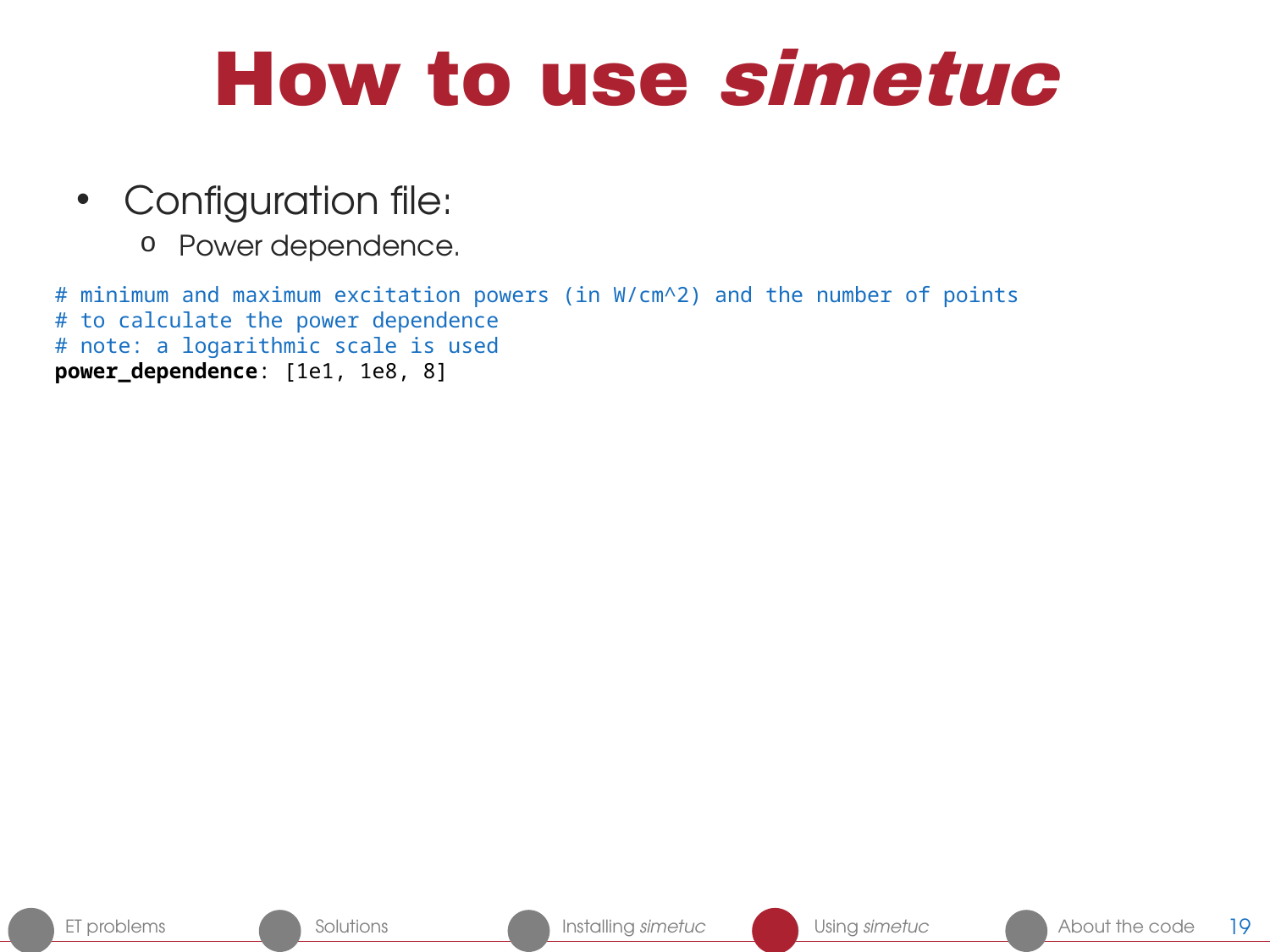

# How to use simetuc
Configuration file:
Power dependence.
# minimum and maximum excitation powers (in W/cm^2) and the number of points
# to calculate the power dependence
# note: a logarithmic scale is used
power_dependence: [1e1, 1e8, 8]
19